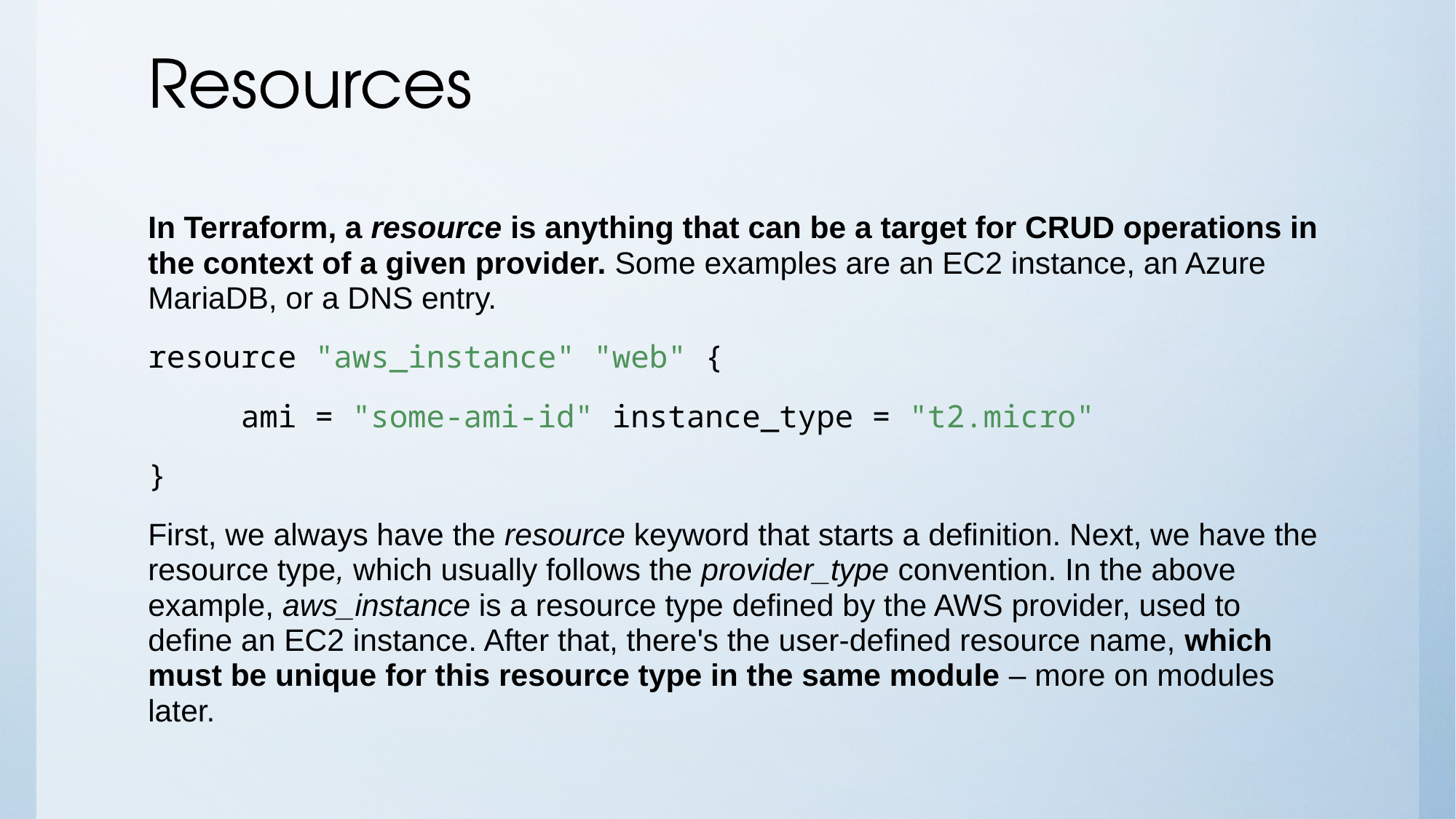

# Resources
In Terraform, a resource is anything that can be a target for CRUD operations in the context of a given provider. Some examples are an EC2 instance, an Azure MariaDB, or a DNS entry.
resource "aws_instance" "web" {
	ami = "some-ami-id" instance_type = "t2.micro"
}
First, we always have the resource keyword that starts a definition. Next, we have the resource type, which usually follows the provider_type convention. In the above example, aws_instance is a resource type defined by the AWS provider, used to define an EC2 instance. After that, there's the user-defined resource name, which must be unique for this resource type in the same module – more on modules later.